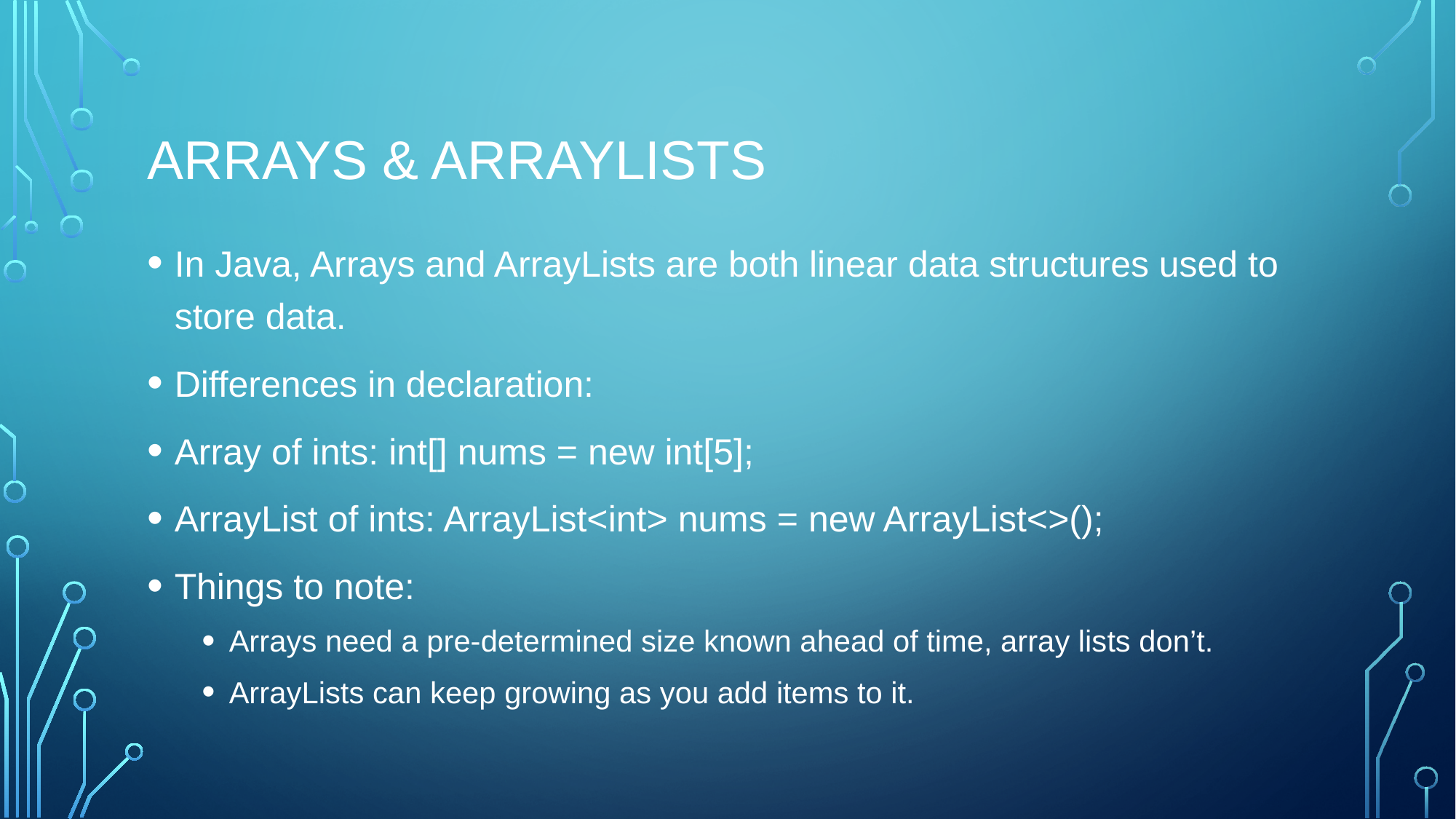

# Arrays & ArrayLists
In Java, Arrays and ArrayLists are both linear data structures used to store data.
Differences in declaration:
Array of ints: int[] nums = new int[5];
ArrayList of ints: ArrayList<int> nums = new ArrayList<>();
Things to note:
Arrays need a pre-determined size known ahead of time, array lists don’t.
ArrayLists can keep growing as you add items to it.